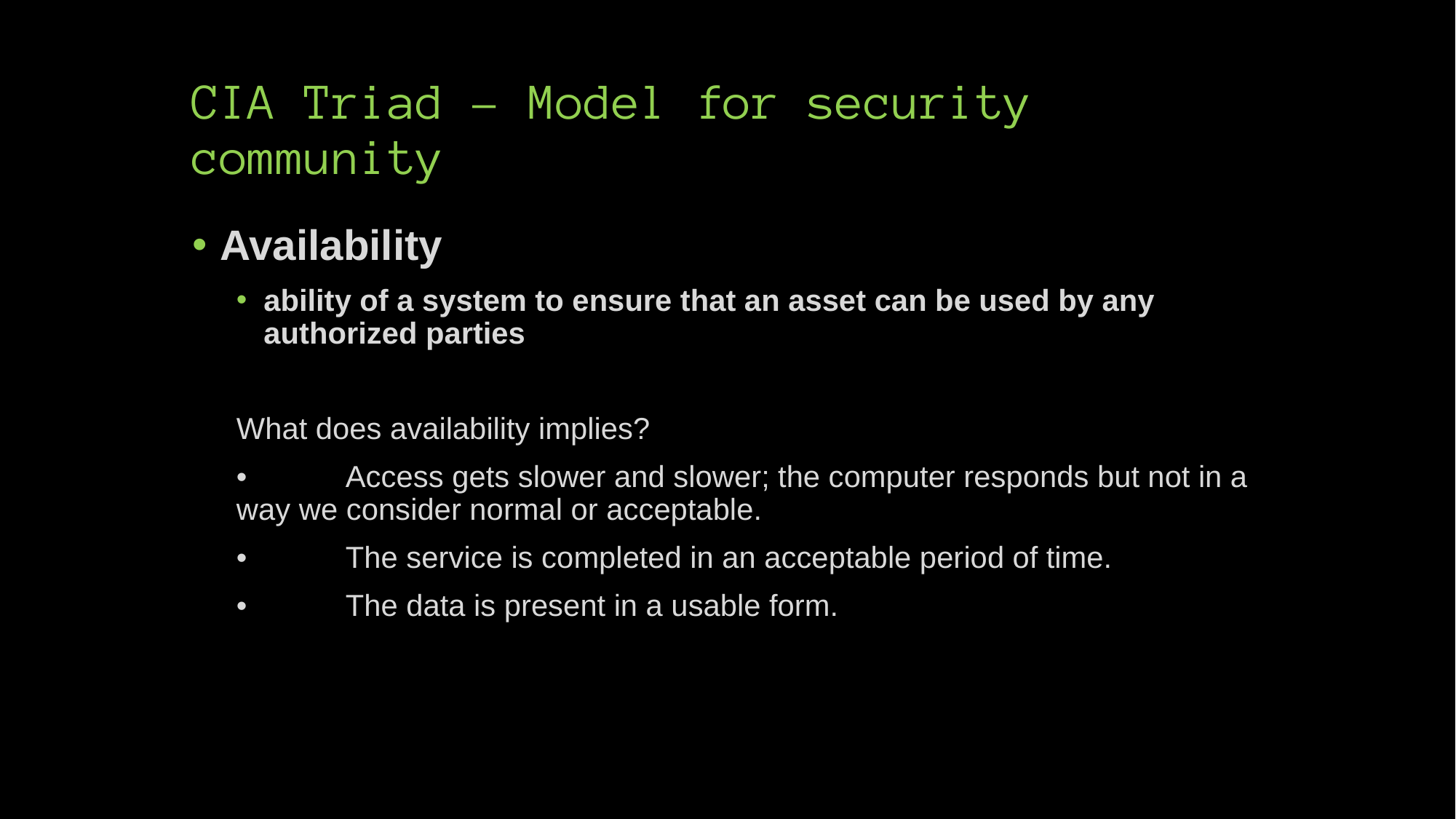

# CIA Triad – Model for security community
Availability
ability of a system to ensure that an asset can be used by any authorized parties

What does availability implies?
•	Access gets slower and slower; the computer responds but not in a way we consider normal or acceptable.
•	The service is completed in an acceptable period of time.
•	The data is present in a usable form.